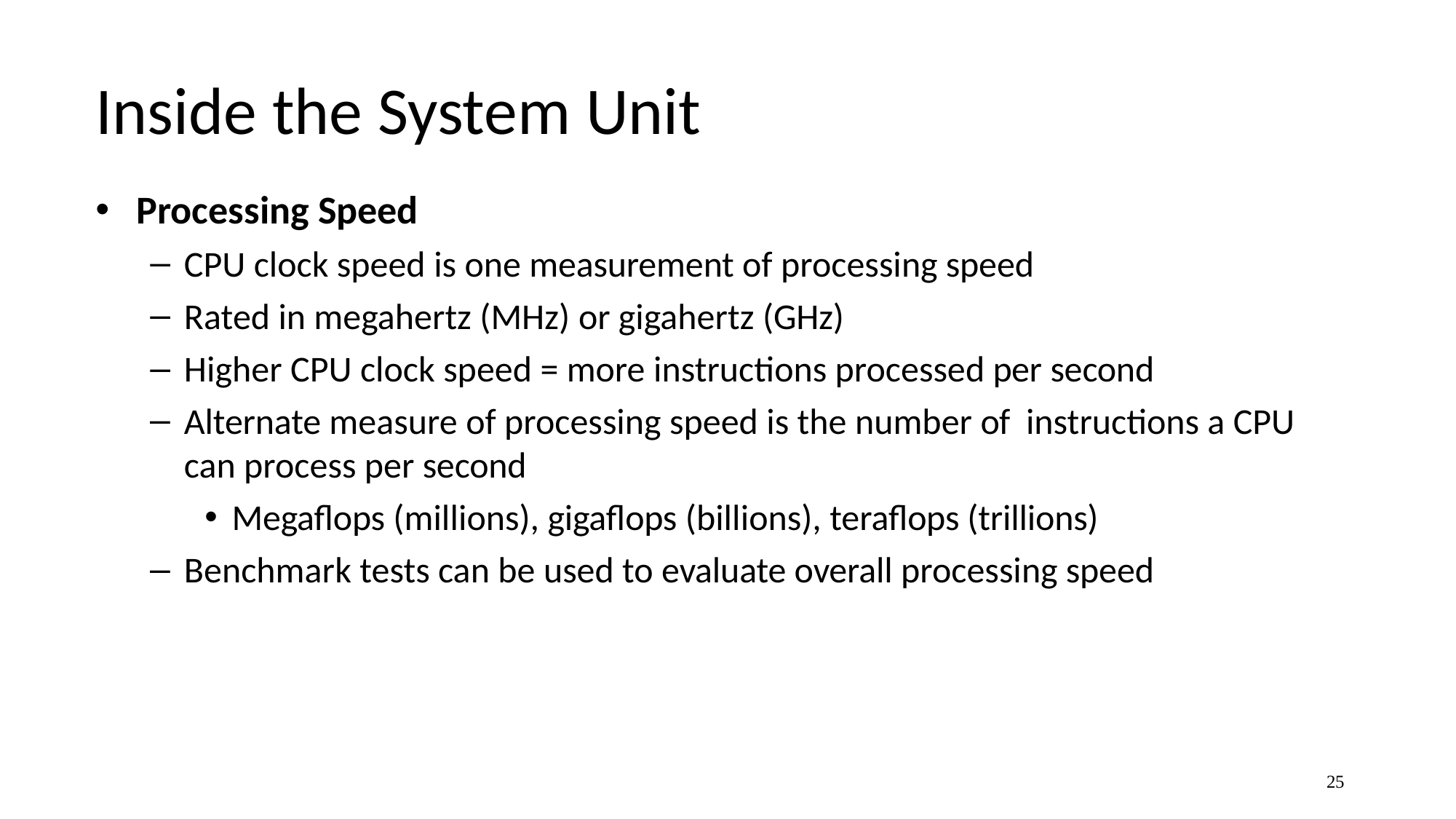

# Inside the System Unit
Processing Speed
CPU clock speed is one measurement of processing speed
Rated in megahertz (MHz) or gigahertz (GHz)
Higher CPU clock speed = more instructions processed per second
Alternate measure of processing speed is the number of  instructions a CPU can process per second
Megaflops (millions), gigaflops (billions), teraflops (trillions)
Benchmark tests can be used to evaluate overall processing speed
25